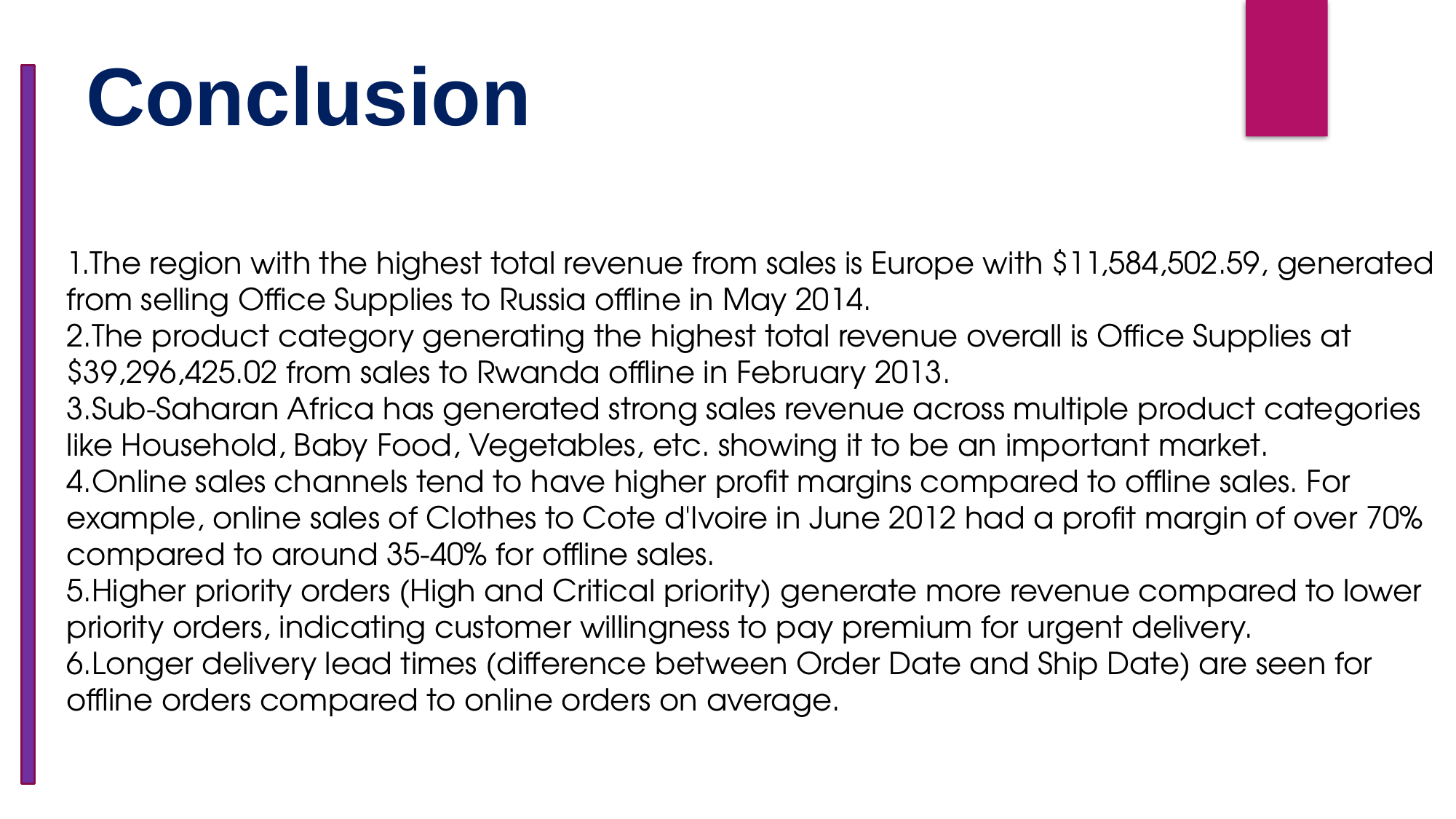

Conclusion
1.The region with the highest total revenue from sales is Europe with $11,584,502.59, generated from selling Office Supplies to Russia offline in May 2014.
2.The product category generating the highest total revenue overall is Office Supplies at $39,296,425.02 from sales to Rwanda offline in February 2013.
3.Sub-Saharan Africa has generated strong sales revenue across multiple product categories like Household, Baby Food, Vegetables, etc. showing it to be an important market.
4.Online sales channels tend to have higher profit margins compared to offline sales. For example, online sales of Clothes to Cote d'Ivoire in June 2012 had a profit margin of over 70% compared to around 35-40% for offline sales.
5.Higher priority orders (High and Critical priority) generate more revenue compared to lower priority orders, indicating customer willingness to pay premium for urgent delivery.
6.Longer delivery lead times (difference between Order Date and Ship Date) are seen for offline orders compared to online orders on average.